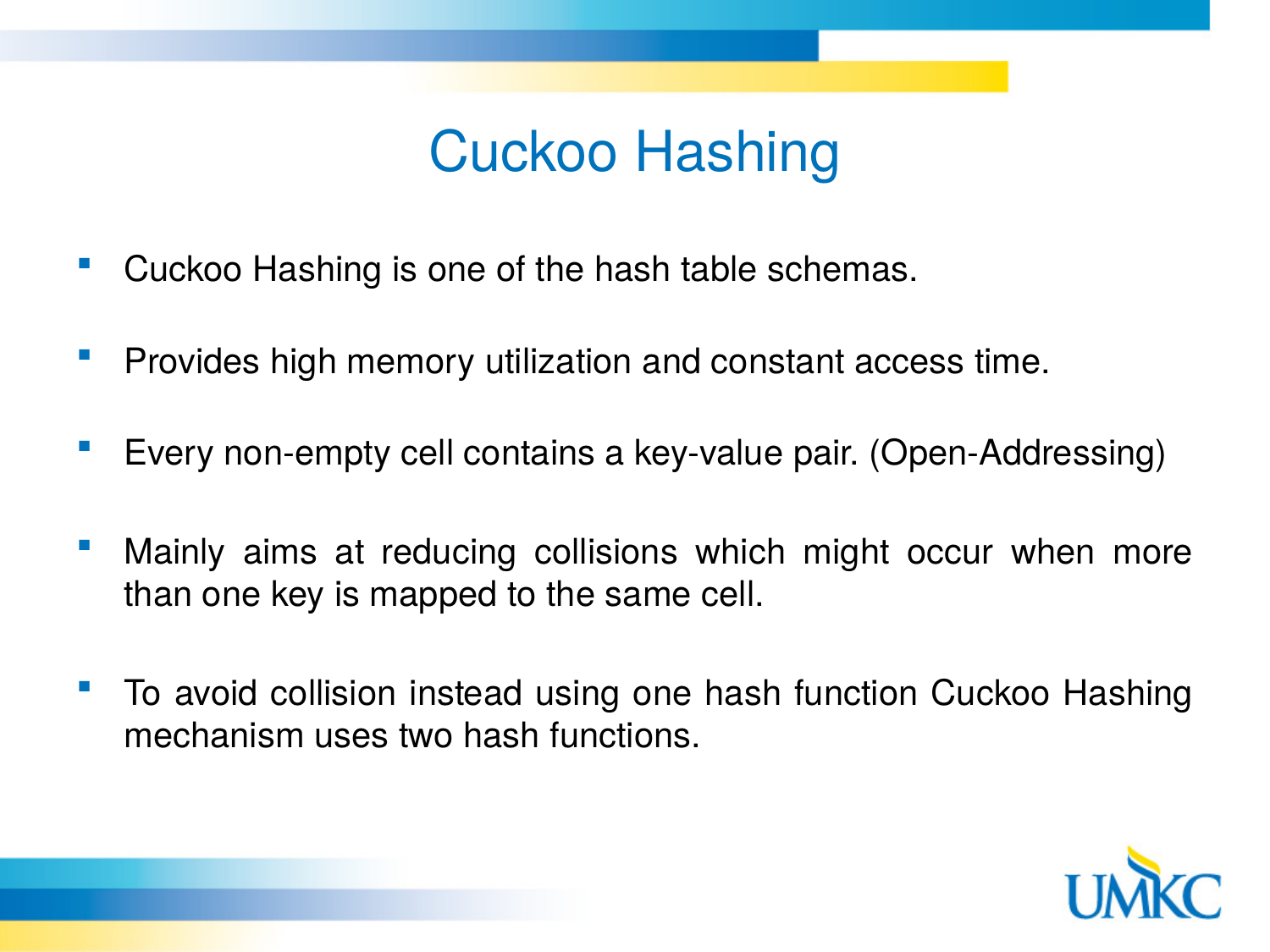

# Cuckoo Hashing
Cuckoo Hashing is one of the hash table schemas.

Provides high memory utilization and constant access time.

Every non-empty cell contains a key-value pair. (Open-Addressing)

Mainly aims at reducing collisions which might occur when more than one key is mapped to the same cell.

To avoid collision instead using one hash function Cuckoo Hashing mechanism uses two hash functions.